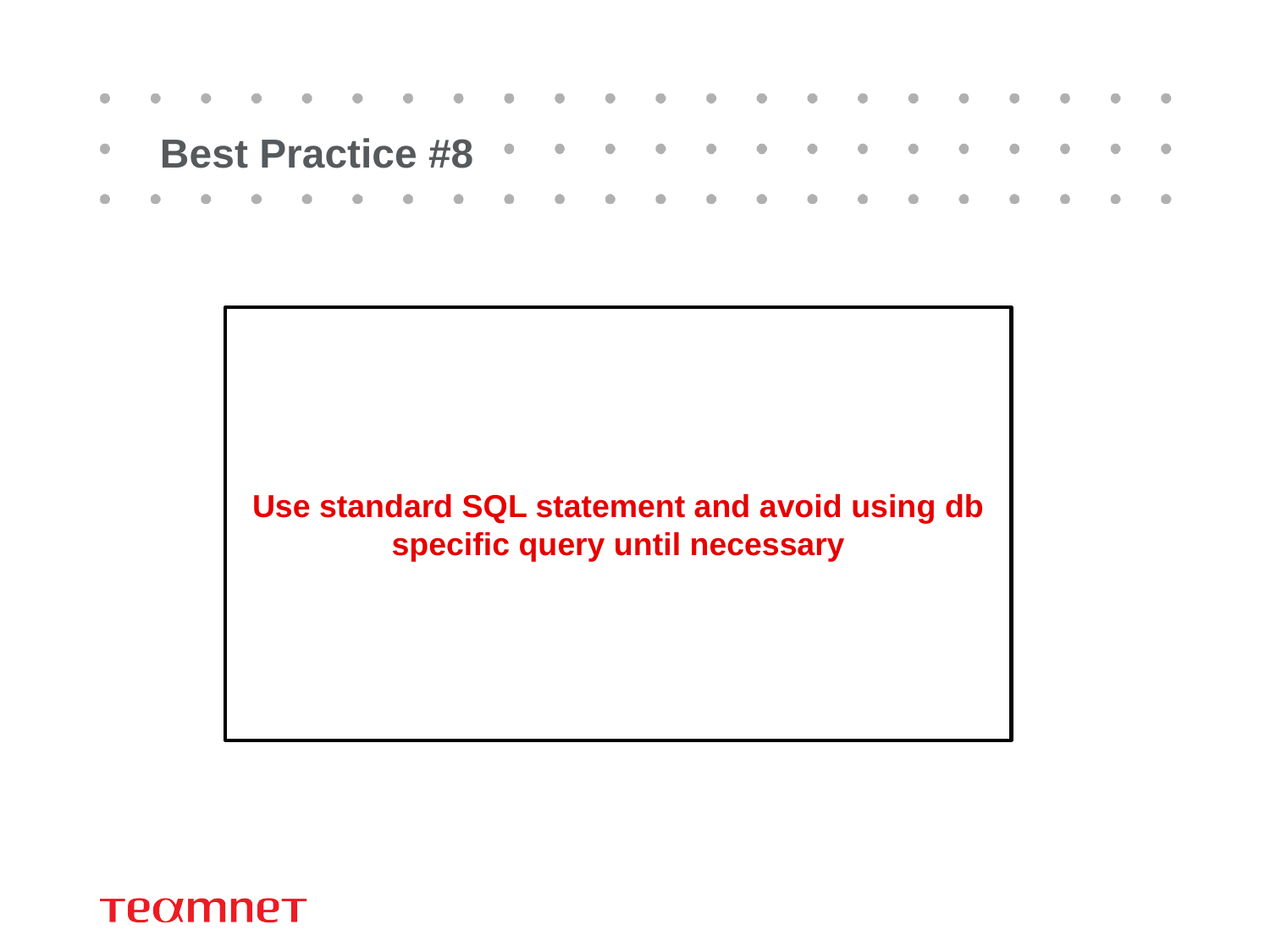

# Best Practice #8
Use standard SQL statement and avoid using db specific query until necessary